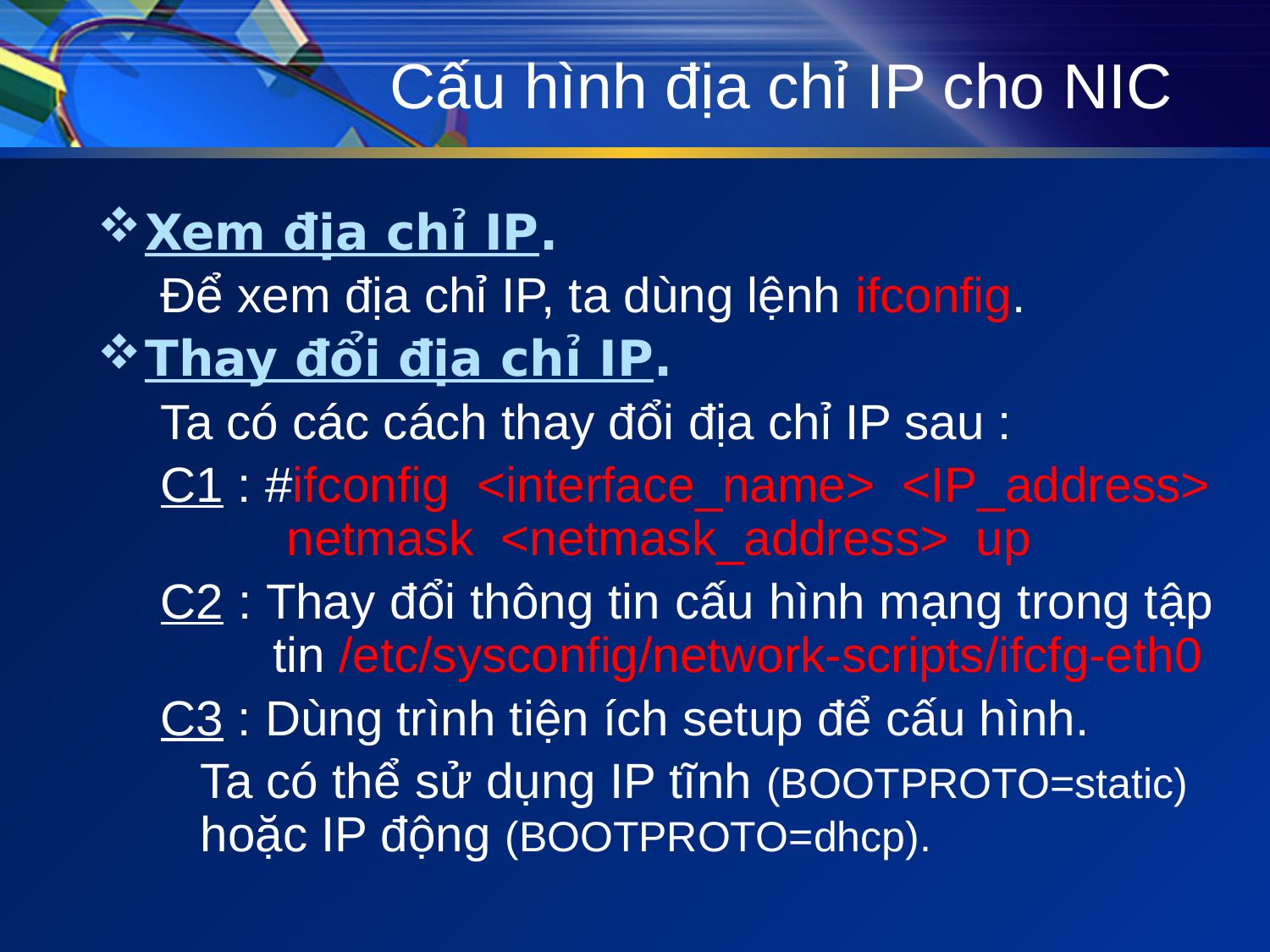

# Cấu hình địa chỉ IP cho NIC
Xem địa chỉ IP.
Để xem địa chỉ IP, ta dùng lệnh ifconfig.
Thay đổi địa chỉ IP.
Ta có các cách thay đổi địa chỉ IP sau :
C1 : #ifconfig  <interface_name>  <IP_address>  netmask  <netmask_address>  up
C2 : Thay đổi thông tin cấu hình mạng trong tập tin /etc/sysconfig/network-scripts/ifcfg-eth0
C3 : Dùng trình tiện ích setup để cấu hình.
	Ta có thể sử dụng IP tĩnh (BOOTPROTO=static) hoặc IP động (BOOTPROTO=dhcp).